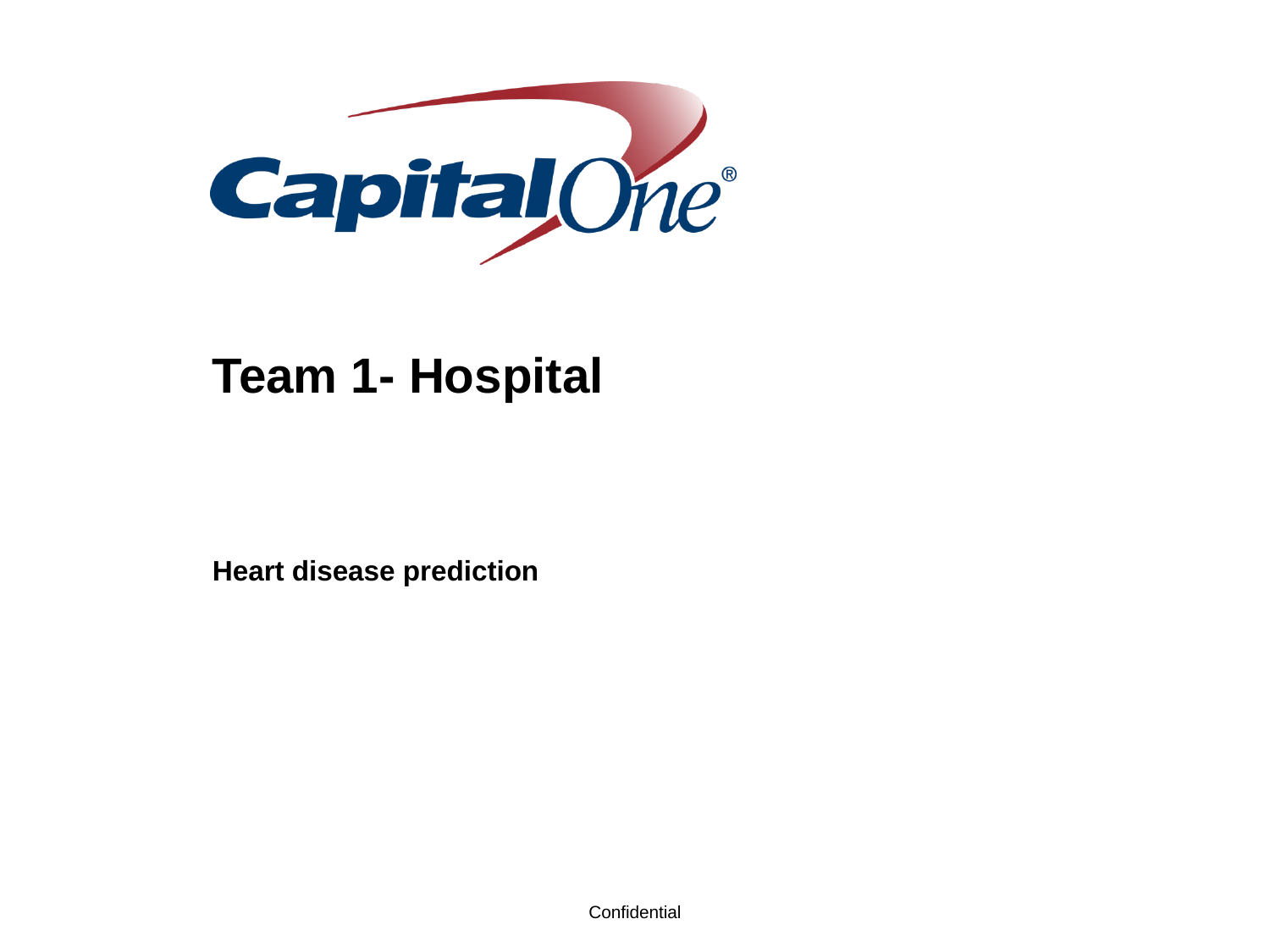

# Team 1- Hospital
Heart disease prediction